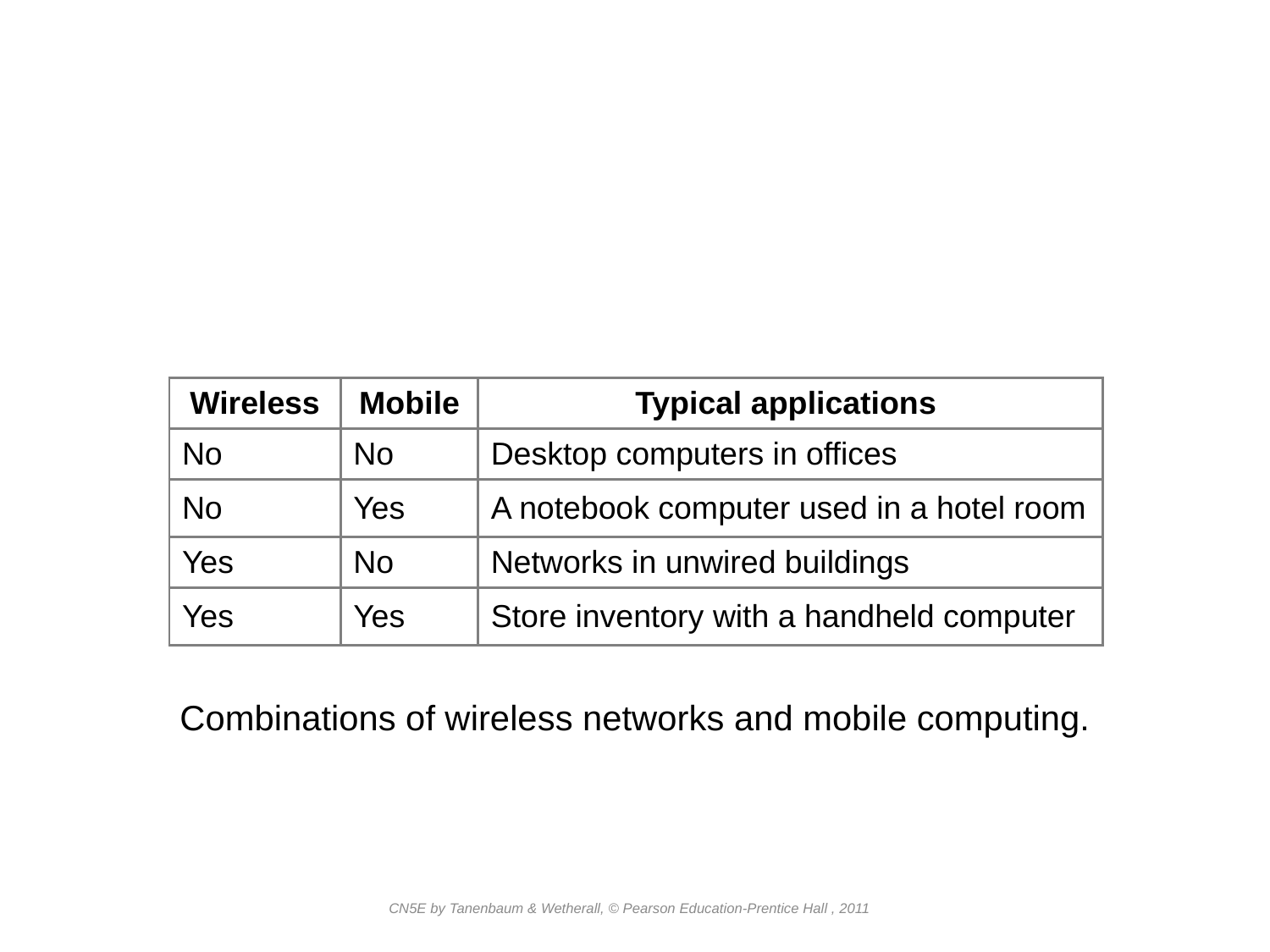

| Wireless | Mobile | Typical applications |
| --- | --- | --- |
| No | No | Desktop computers in offices |
| No | Yes | A notebook computer used in a hotel room |
| Yes | No | Networks in unwired buildings |
| Yes | Yes | Store inventory with a handheld computer |
Combinations of wireless networks and mobile computing.
CN5E by Tanenbaum & Wetherall, © Pearson Education-Prentice Hall , 2011